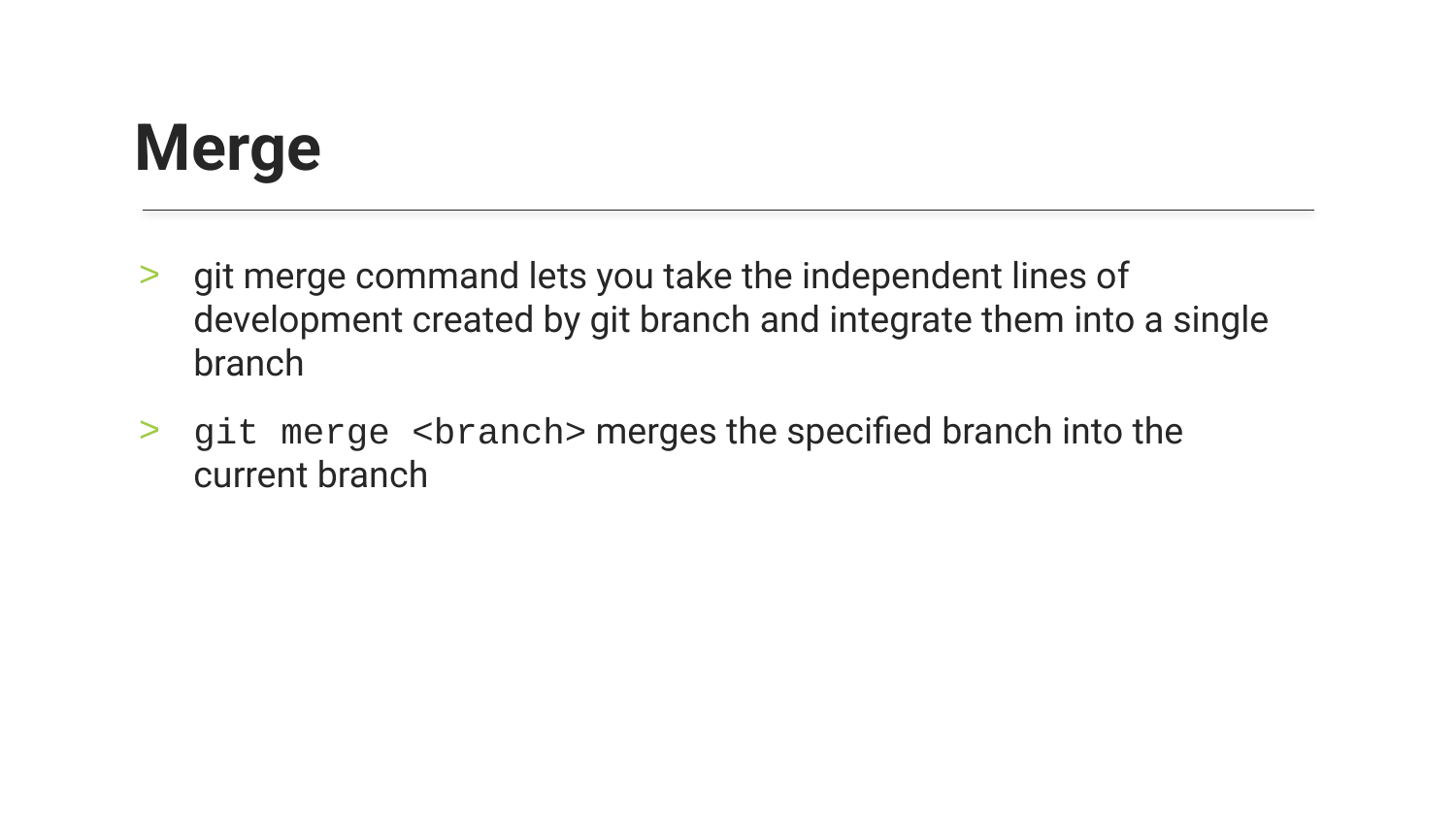

Merge
# git merge command lets you take the independent lines of development created by git branch and integrate them into a single branch
git merge <branch> merges the specified branch into the current branch